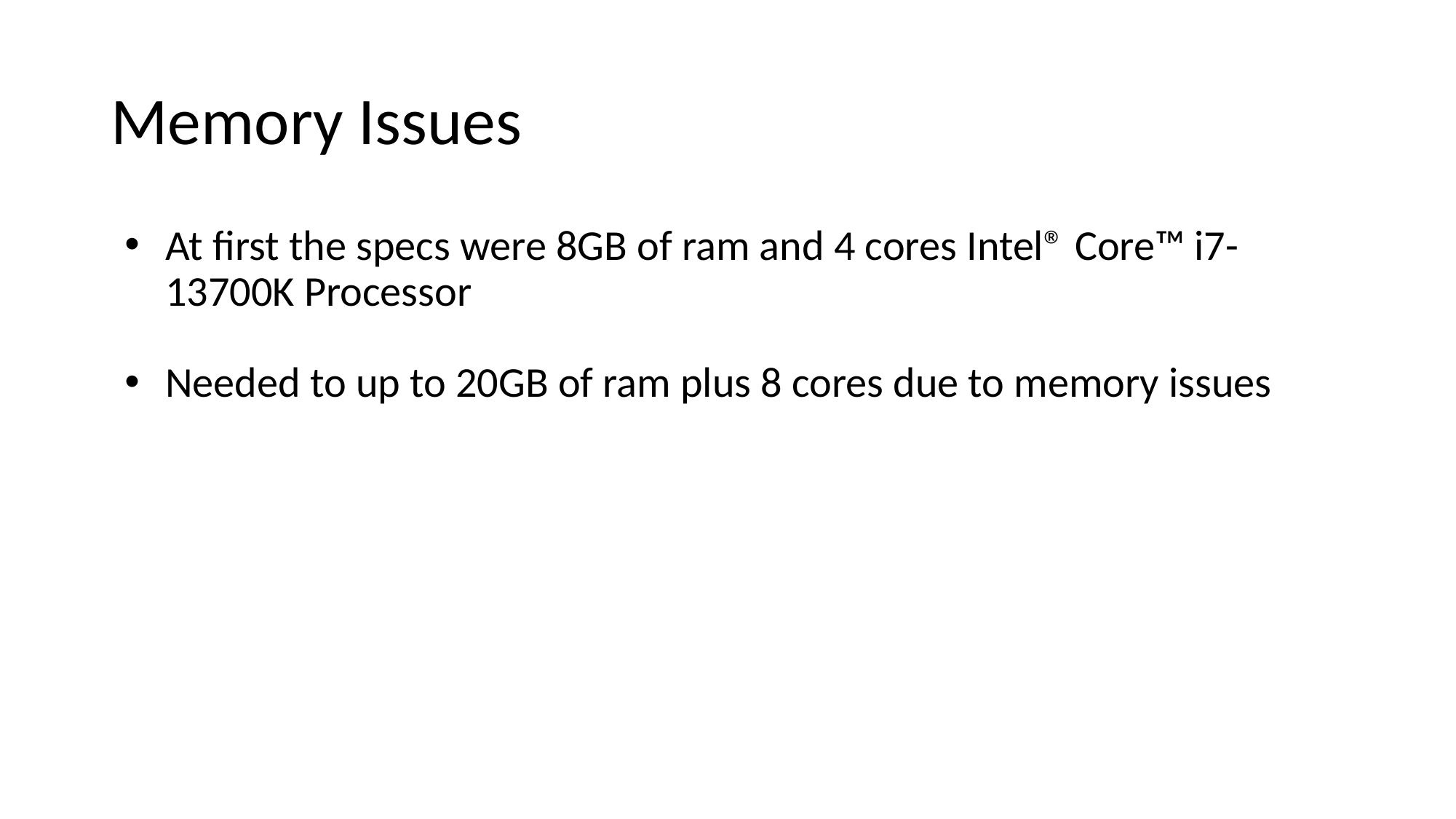

# Memory Issues
At first the specs were 8GB of ram and 4 cores Intel® Core™ i7-13700K Processor

Needed to up to 20GB of ram plus 8 cores due to memory issues